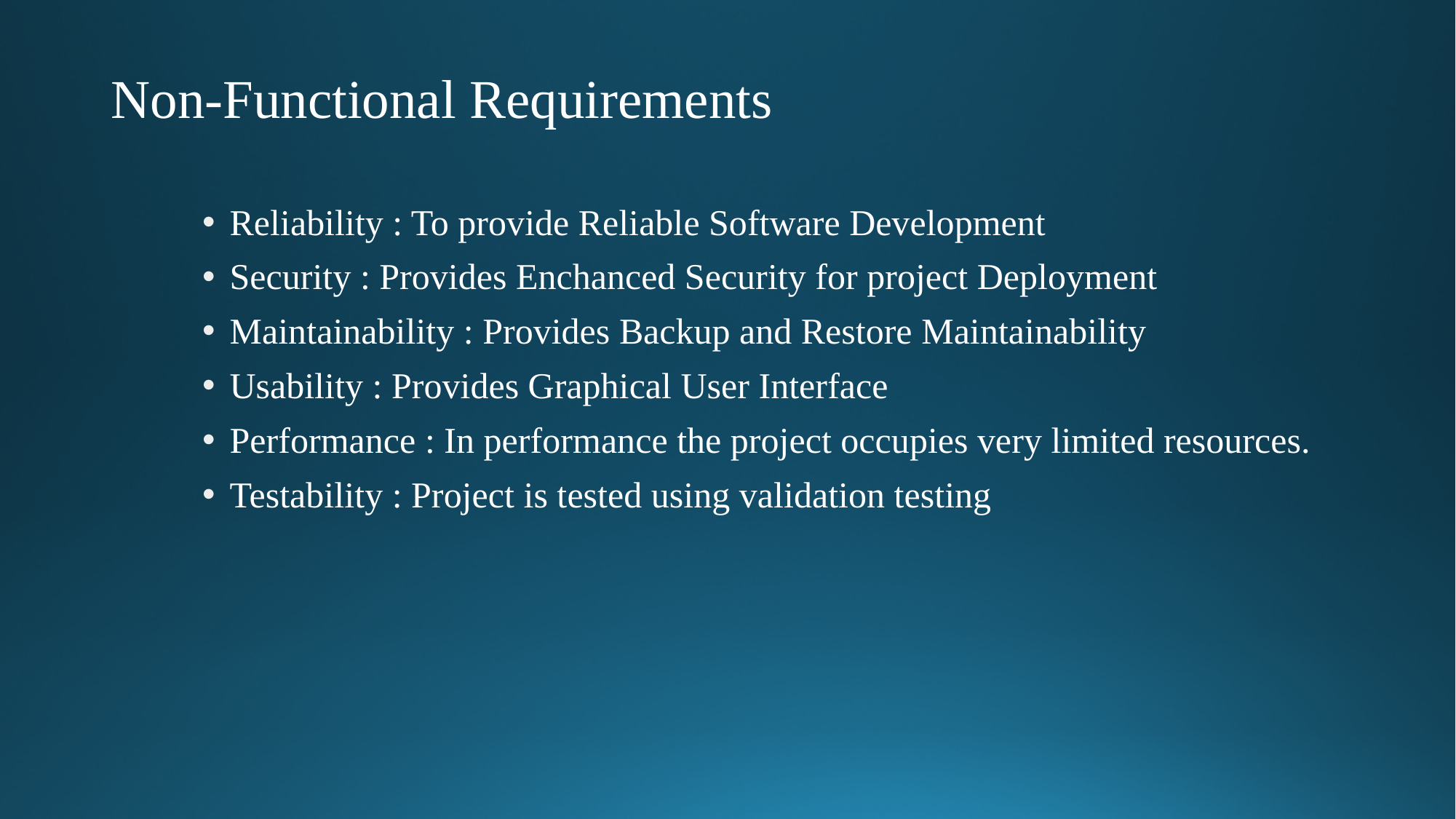

# Non-Functional Requirements
Reliability : To provide Reliable Software Development
Security : Provides Enchanced Security for project Deployment
Maintainability : Provides Backup and Restore Maintainability
Usability : Provides Graphical User Interface
Performance : In performance the project occupies very limited resources.
Testability : Project is tested using validation testing